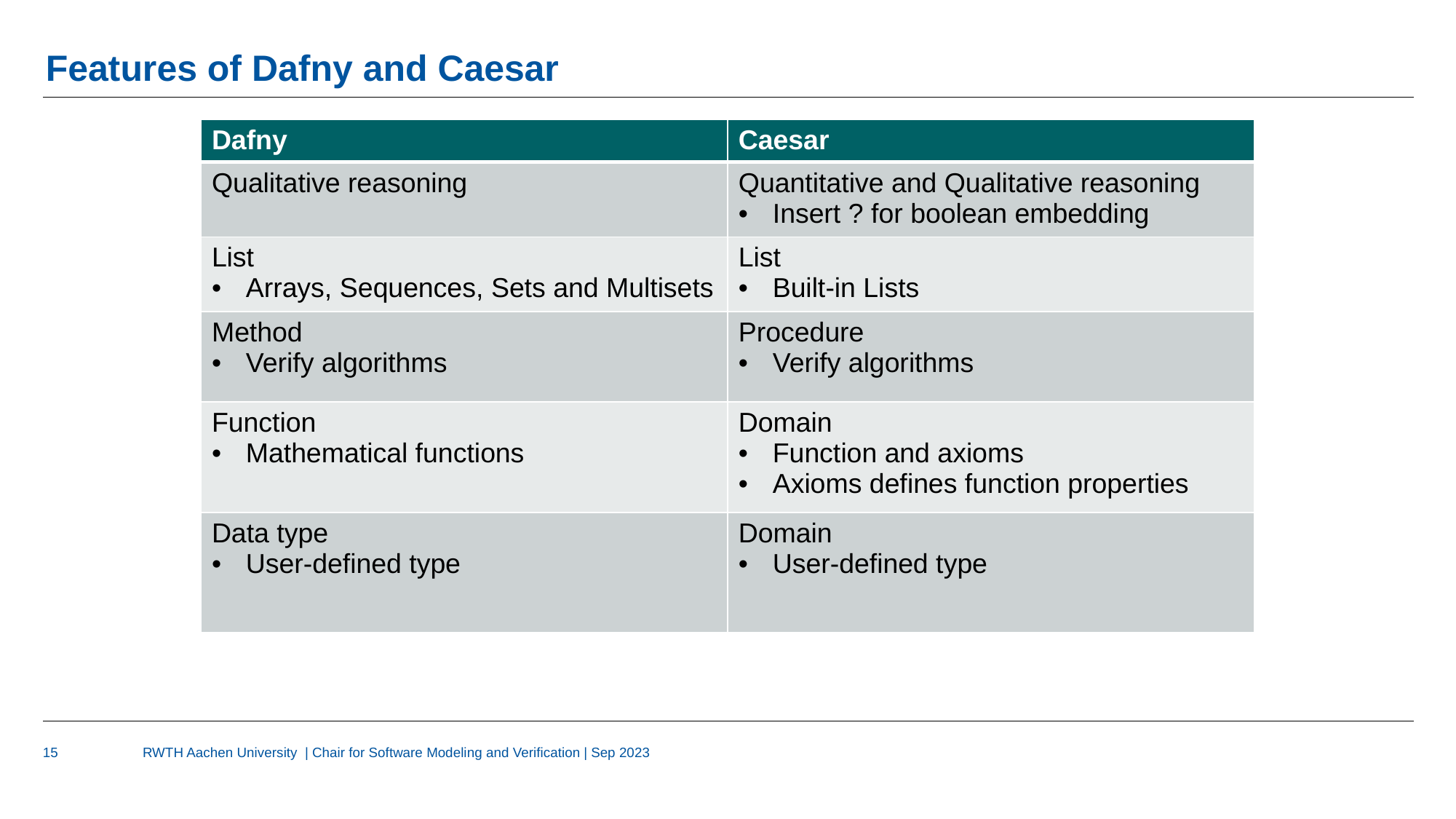

# Features of Dafny and Caesar
| Dafny | Caesar |
| --- | --- |
| Qualitative reasoning | Quantitative and Qualitative reasoning Insert ? for boolean embedding |
| List Arrays, Sequences, Sets and Multisets | List Built-in Lists |
| Method Verify algorithms | Procedure Verify algorithms |
| Function Mathematical functions | Domain Function and axioms Axioms defines function properties |
| Data type User-defined type | Domain User-defined type |